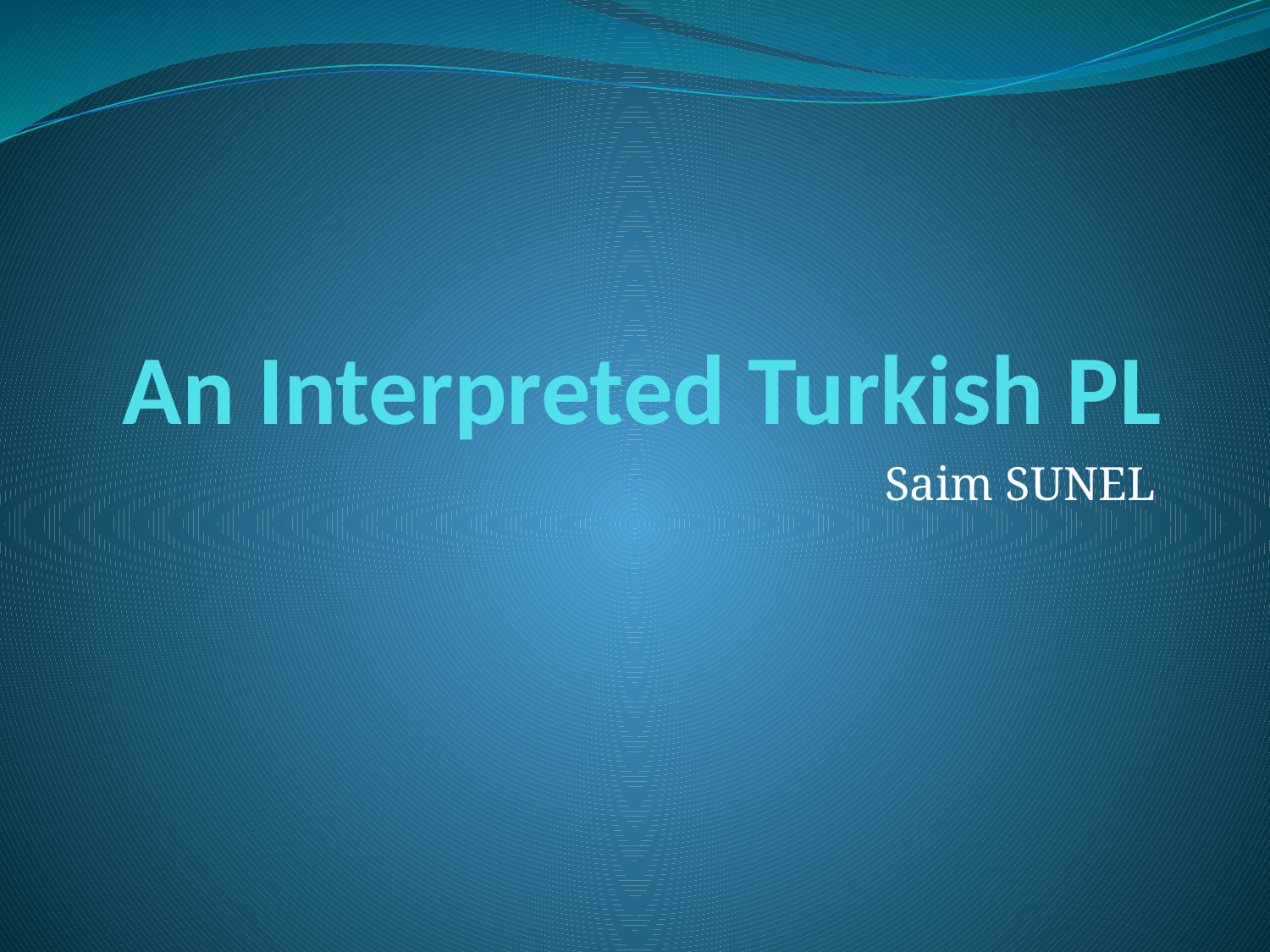

# An Interpreted Turkish PL
Saim SUNEL